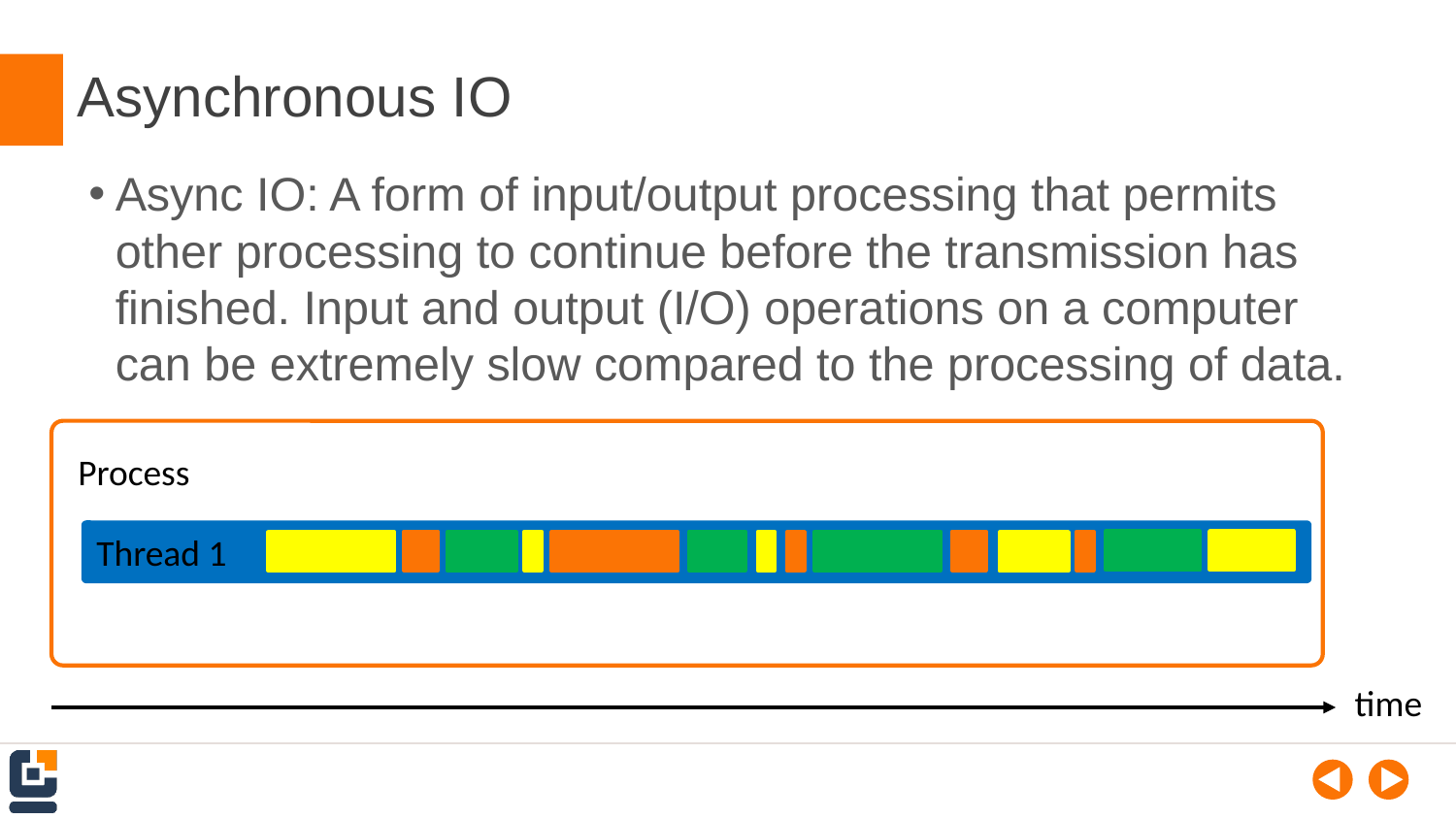

# Asynchronous IO
Async IO: A form of input/output processing that permits other processing to continue before the transmission has finished. Input and output (I/O) operations on a computer can be extremely slow compared to the processing of data.

Process
Thread 1

time